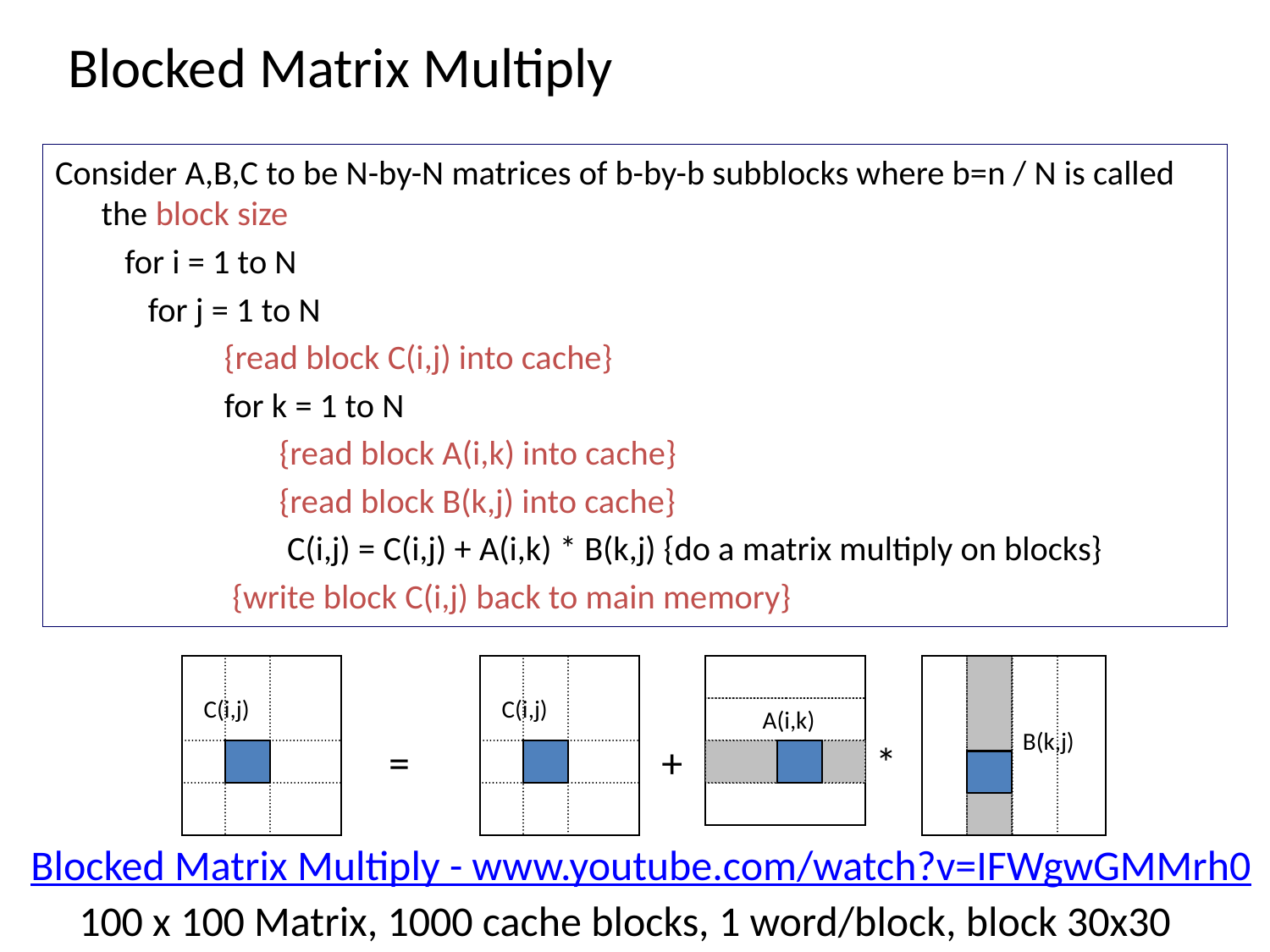

# Blocked Matrix Multiply
Consider A,B,C to be N-by-N matrices of b-by-b subblocks where b=n / N is called the block size
	   for i = 1 to N
 	      for j = 1 to N
       	{read block C(i,j) into cache}
       	for k = 1 to N
           	       {read block A(i,k) into cache}
           	       {read block B(k,j) into cache}
          	        C(i,j) = C(i,j) + A(i,k) * B(k,j) {do a matrix multiply on blocks}
      	 {write block C(i,j) back to main memory}

C(i,j)
C(i,j)

A(i,k)
B(k,j)
=
+
*

Blocked Matrix Multiply - www.youtube.com/watch?v=IFWgwGMMrh0
100 x 100 Matrix, 1000 cache blocks, 1 word/block, block 30x30